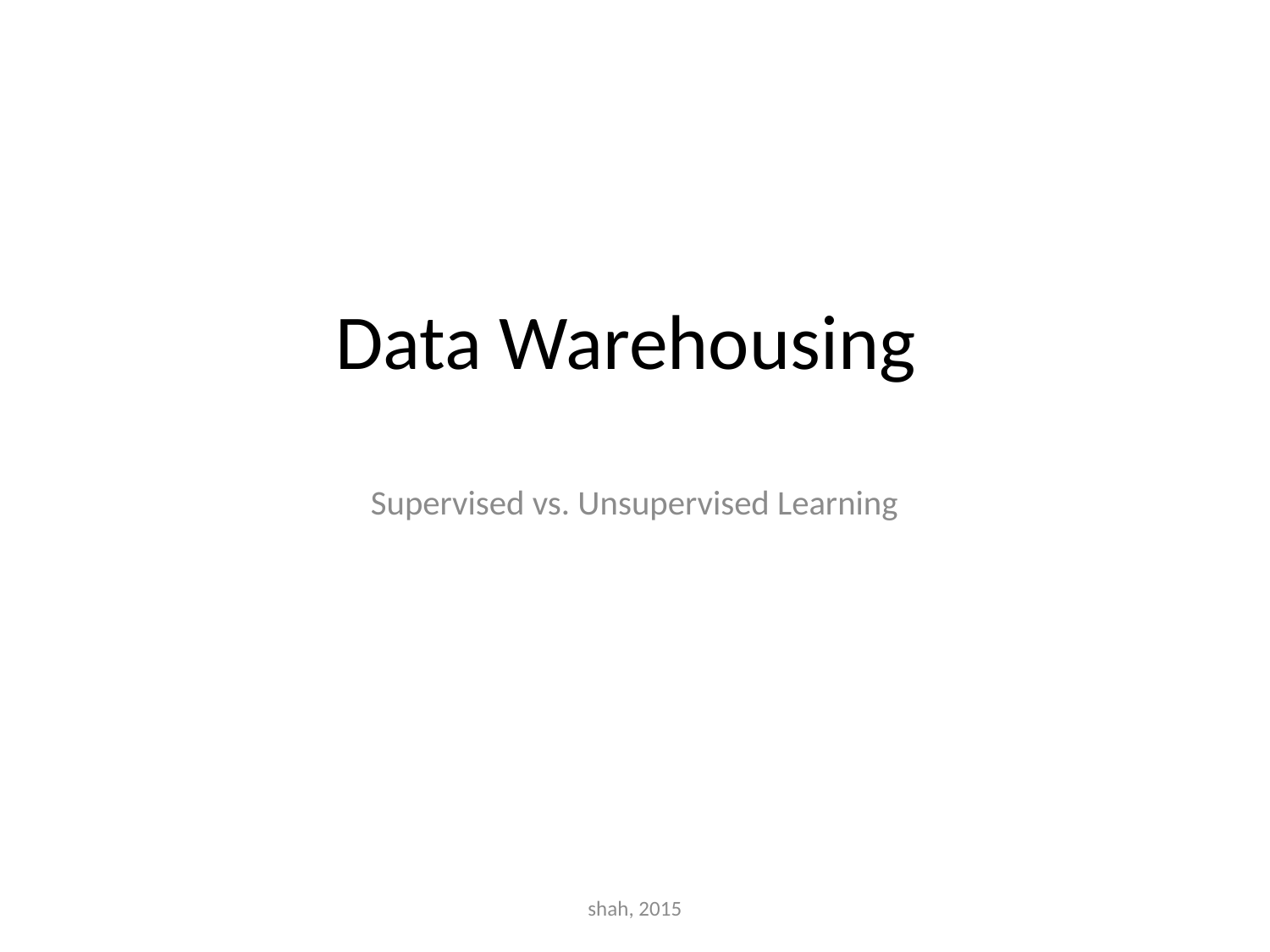

# Data Warehousing

Supervised vs. Unsupervised Learning
shah, 2015